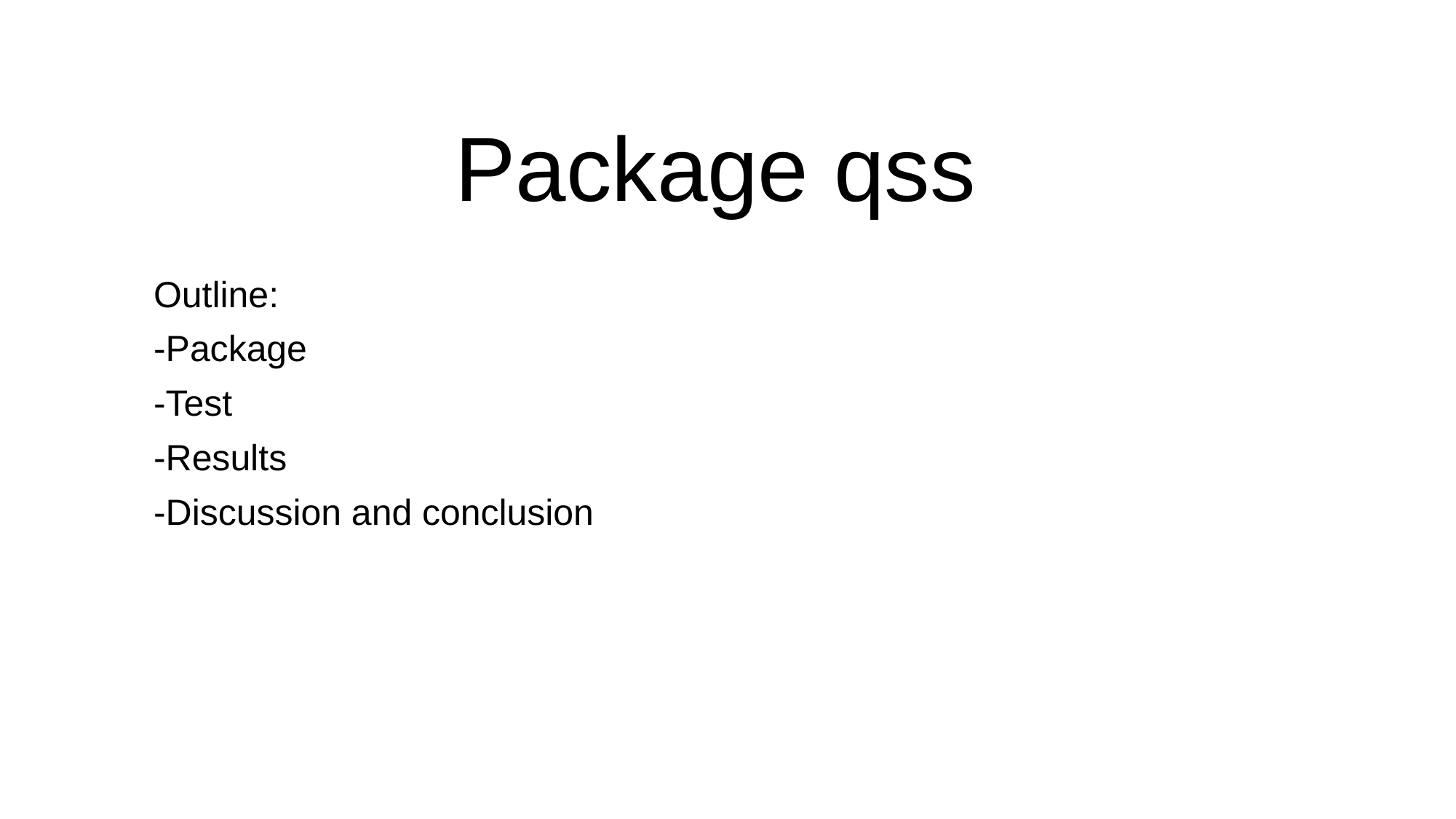

# Package qss
Outline:
-Package
-Test
-Results
-Discussion and conclusion